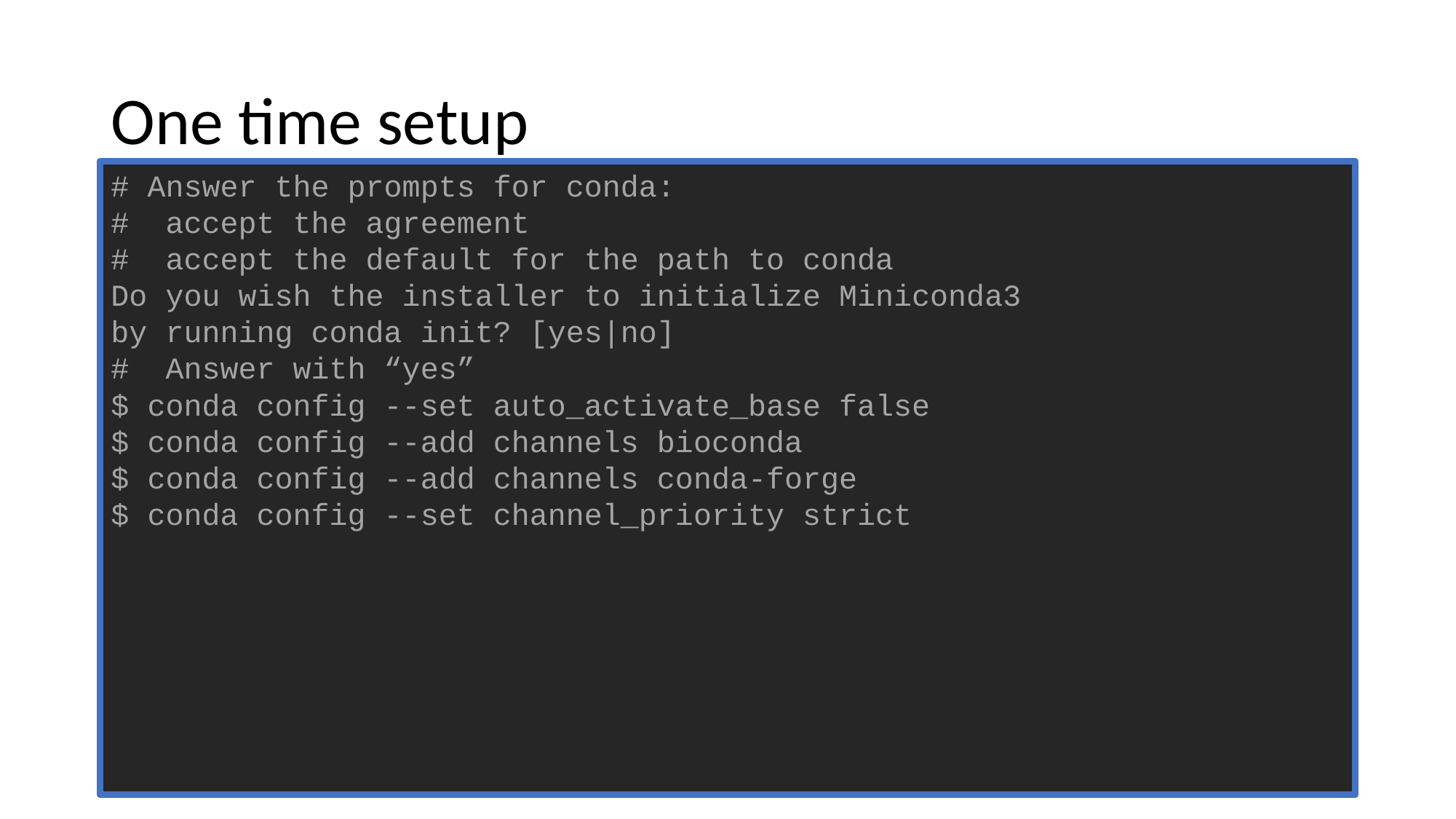

# One time setup
# Answer the prompts for conda:
#  accept the agreement
#  accept the default for the path to conda
Do you wish the installer to initialize Miniconda3
by running conda init? [yes|no]
#  Answer with “yes”
$ conda config --set auto_activate_base false
$ conda config --add channels bioconda
$ conda config --add channels conda-forge
$ conda config --set channel_priority strict